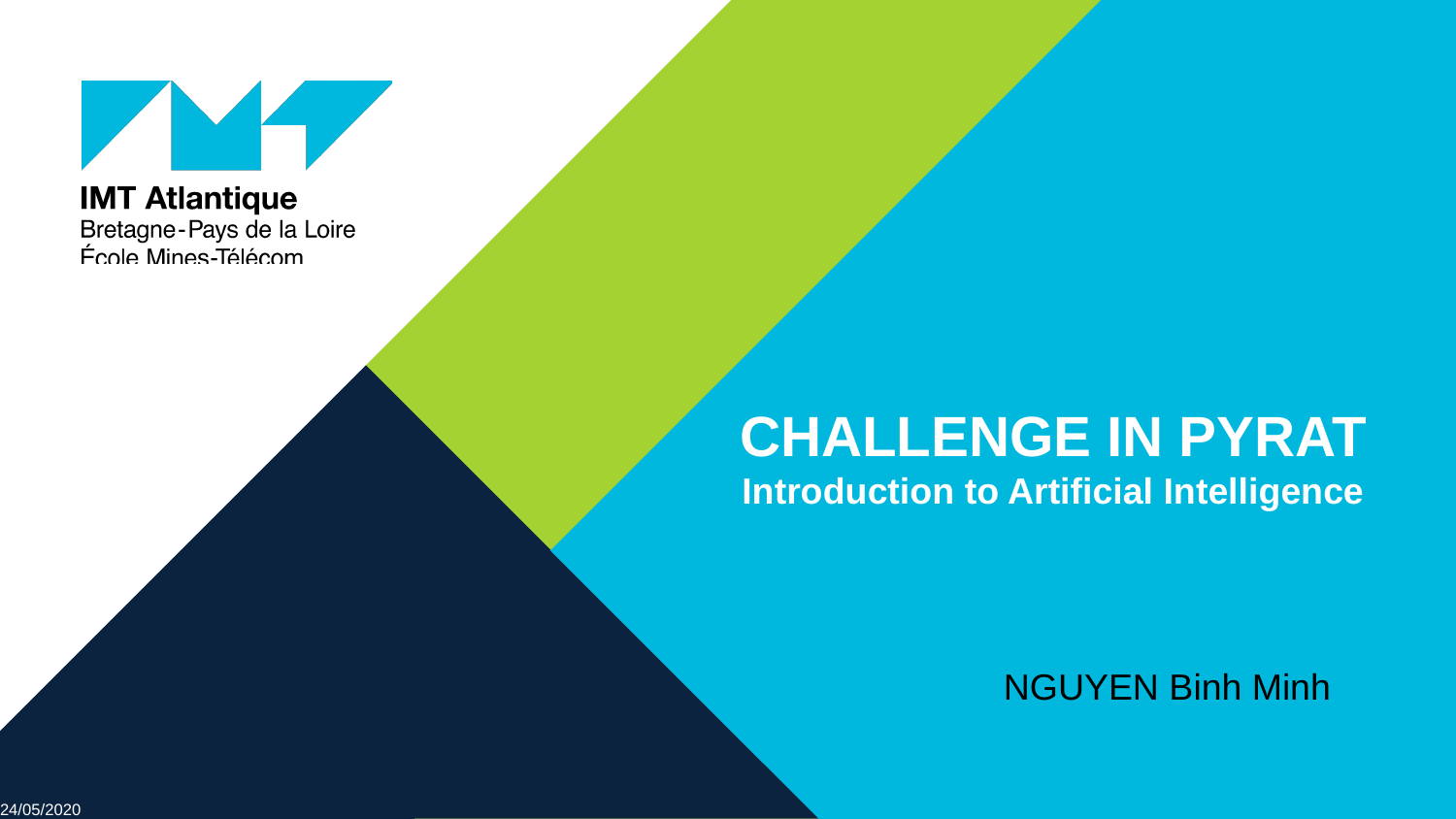

CHALLENGE IN PYRAT
Introduction to Artificial Intelligence

NGUYEN Binh Minh
24/05/2020